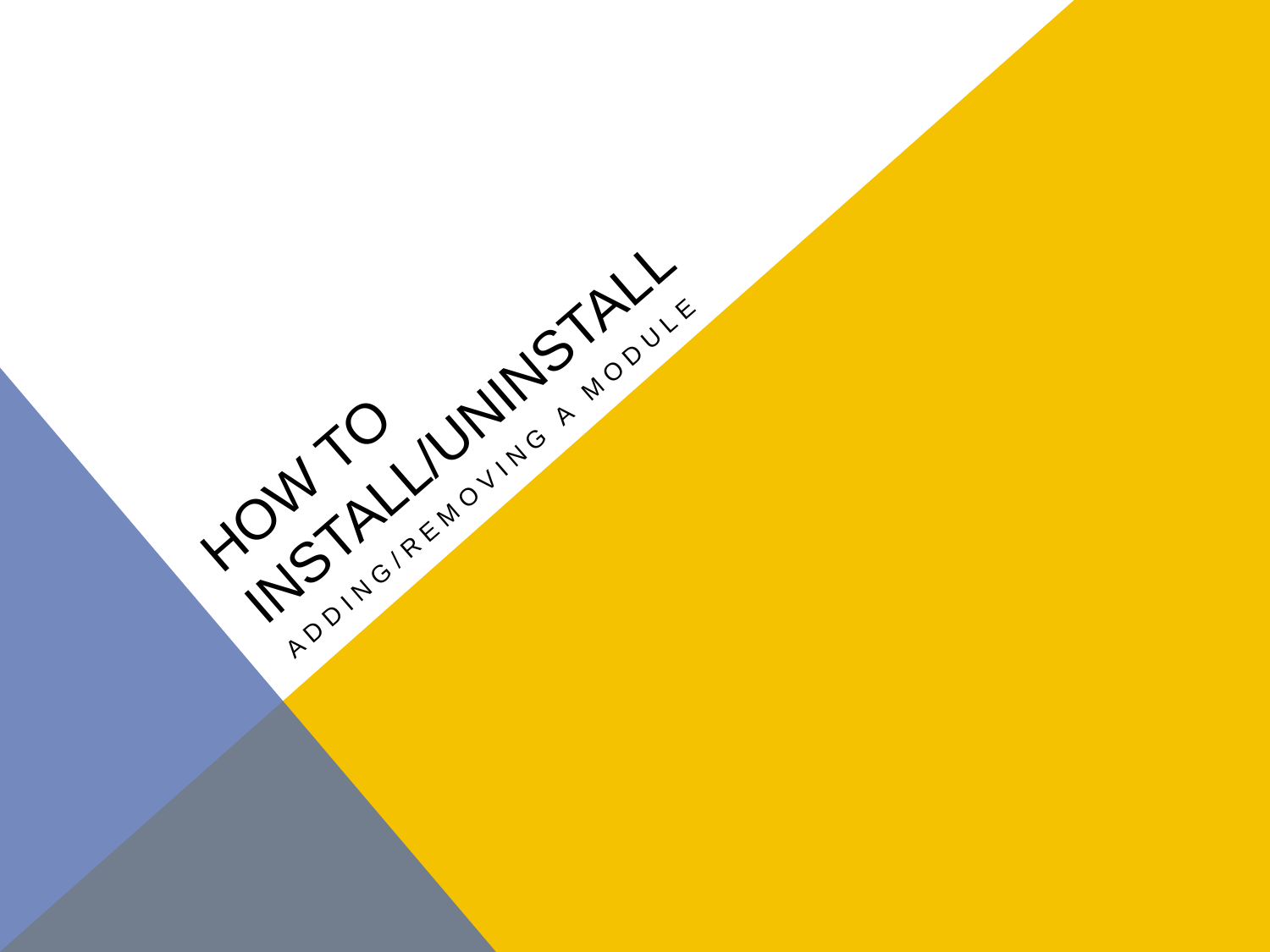

# How To install/uninstall
Adding/removing a module